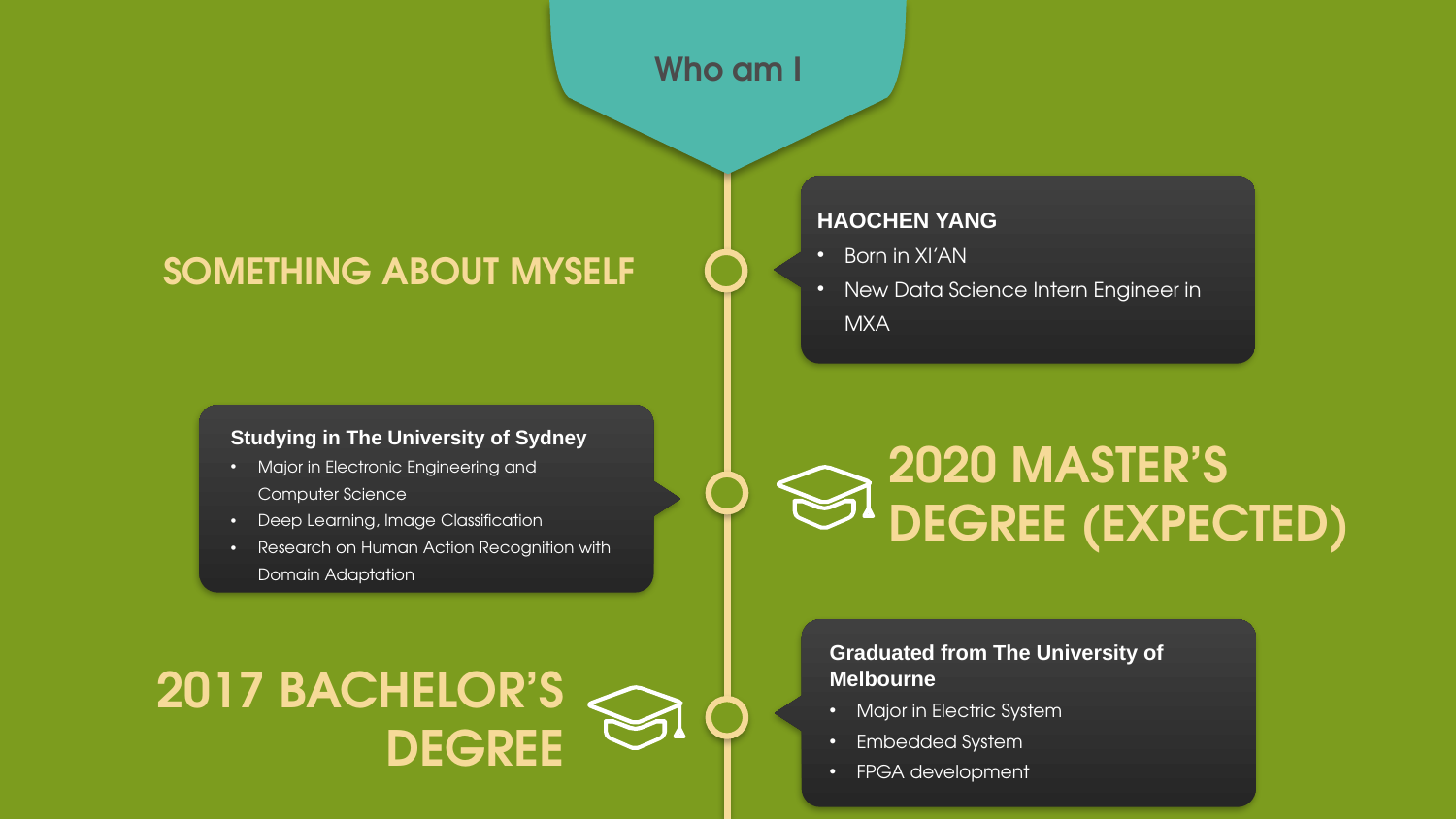

Who am I

HAOCHEN YANG
Born in XI’AN
New Data Science Intern Engineer in MXA
SOMETHING ABOUT MYSELF

Studying in The University of Sydney
Major in Electronic Engineering and Computer Science
Deep Learning, Image Classification
Research on Human Action Recognition with Domain Adaptation
2020 MASTER’S DEGREE (EXPECTED)

Graduated from The University of Melbourne
Major in Electric System
Embedded System
FPGA development

2017 BACHELOR’S DEGREE